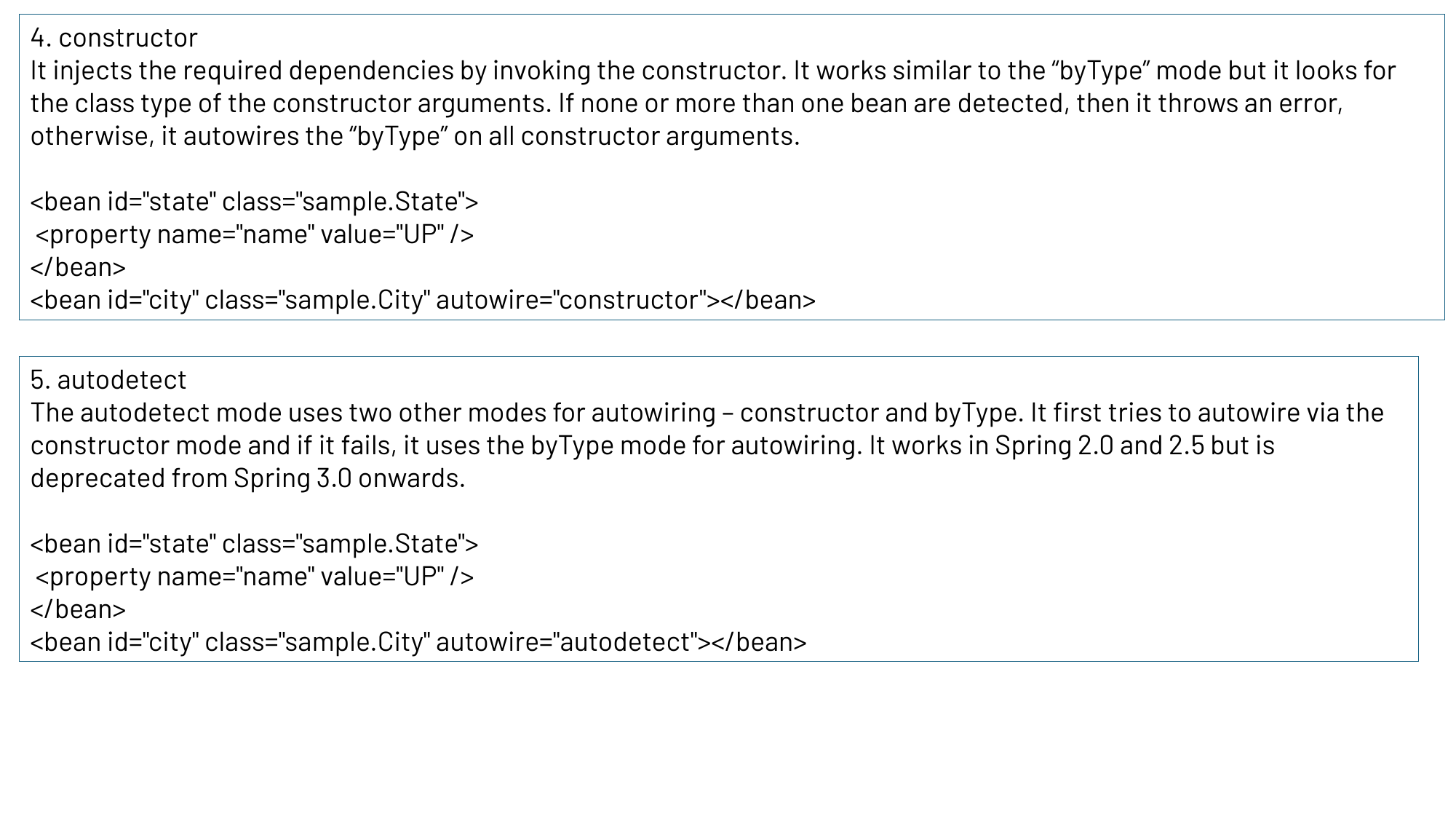

4. constructor
It injects the required dependencies by invoking the constructor. It works similar to the “byType” mode but it looks for the class type of the constructor arguments. If none or more than one bean are detected, then it throws an error, otherwise, it autowires the “byType” on all constructor arguments.

<bean id="state" class="sample.State">
 <property name="name" value="UP" />
</bean>
<bean id="city" class="sample.City" autowire="constructor"></bean>
5. autodetect
The autodetect mode uses two other modes for autowiring – constructor and byType. It first tries to autowire via the constructor mode and if it fails, it uses the byType mode for autowiring. It works in Spring 2.0 and 2.5 but is deprecated from Spring 3.0 onwards.

<bean id="state" class="sample.State">
 <property name="name" value="UP" />
</bean>
<bean id="city" class="sample.City" autowire="autodetect"></bean>